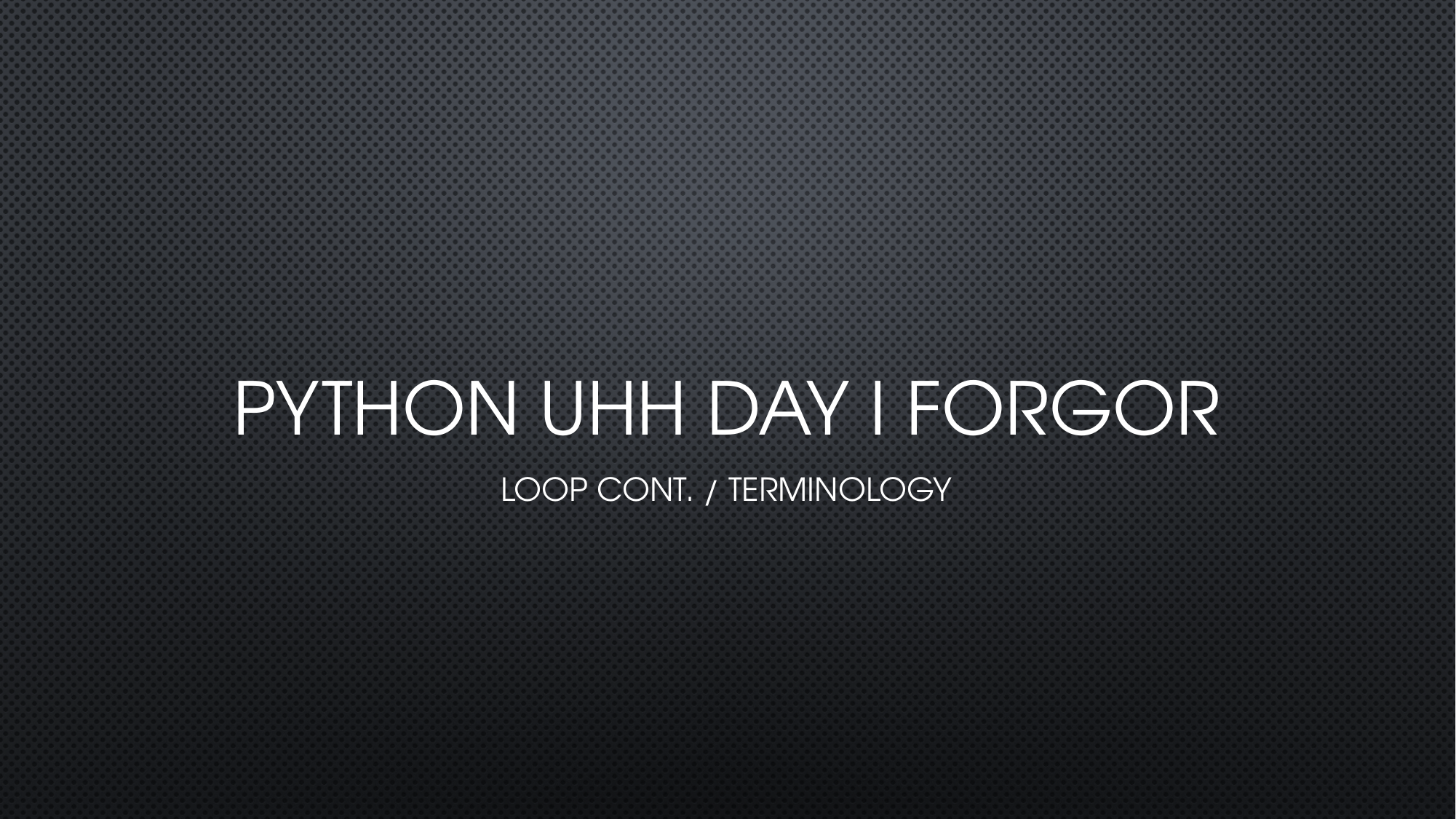

# PYTHON UHH DAY I FORGOR
LOOP CONT. / TERMINOLOGY